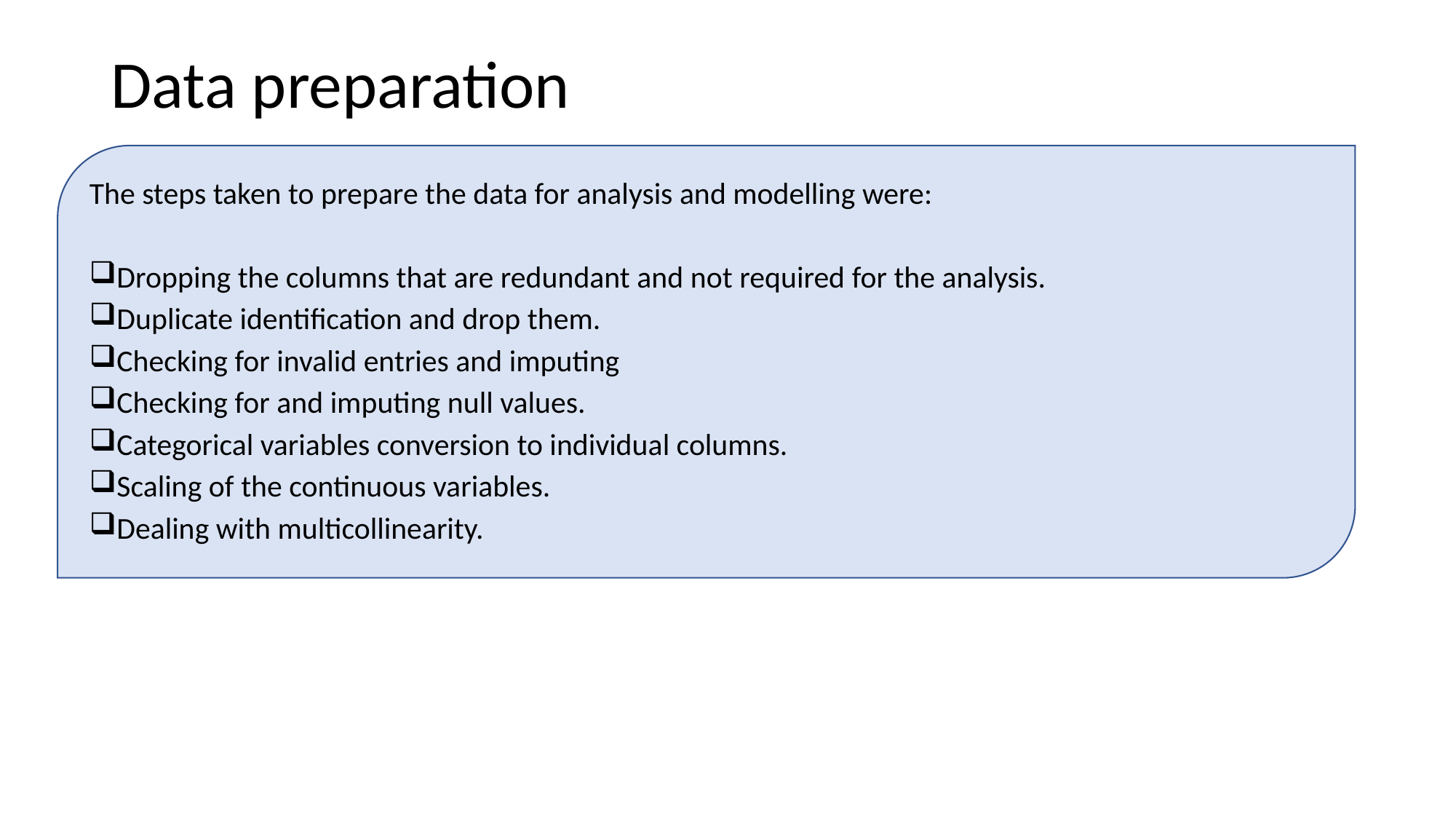

# Data preparation
The steps taken to prepare the data for analysis and modelling were:

Dropping the columns that are redundant and not required for the analysis.
Duplicate identification and drop them.
Checking for invalid entries and imputing
Checking for and imputing null values.
Categorical variables conversion to individual columns.
Scaling of the continuous variables.
Dealing with multicollinearity.